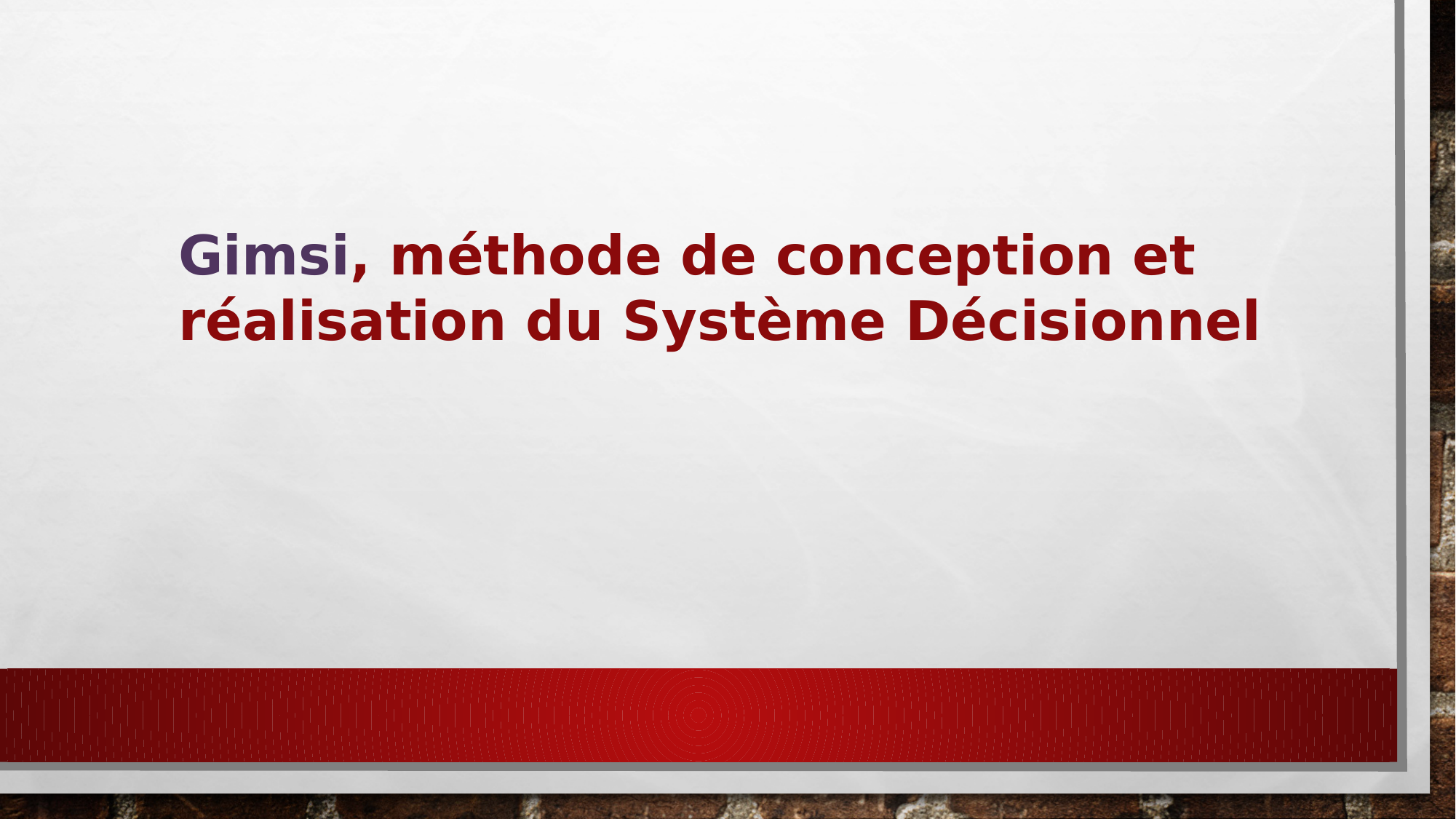

Gimsi, méthode de conception et réalisation du Système Décisionnel